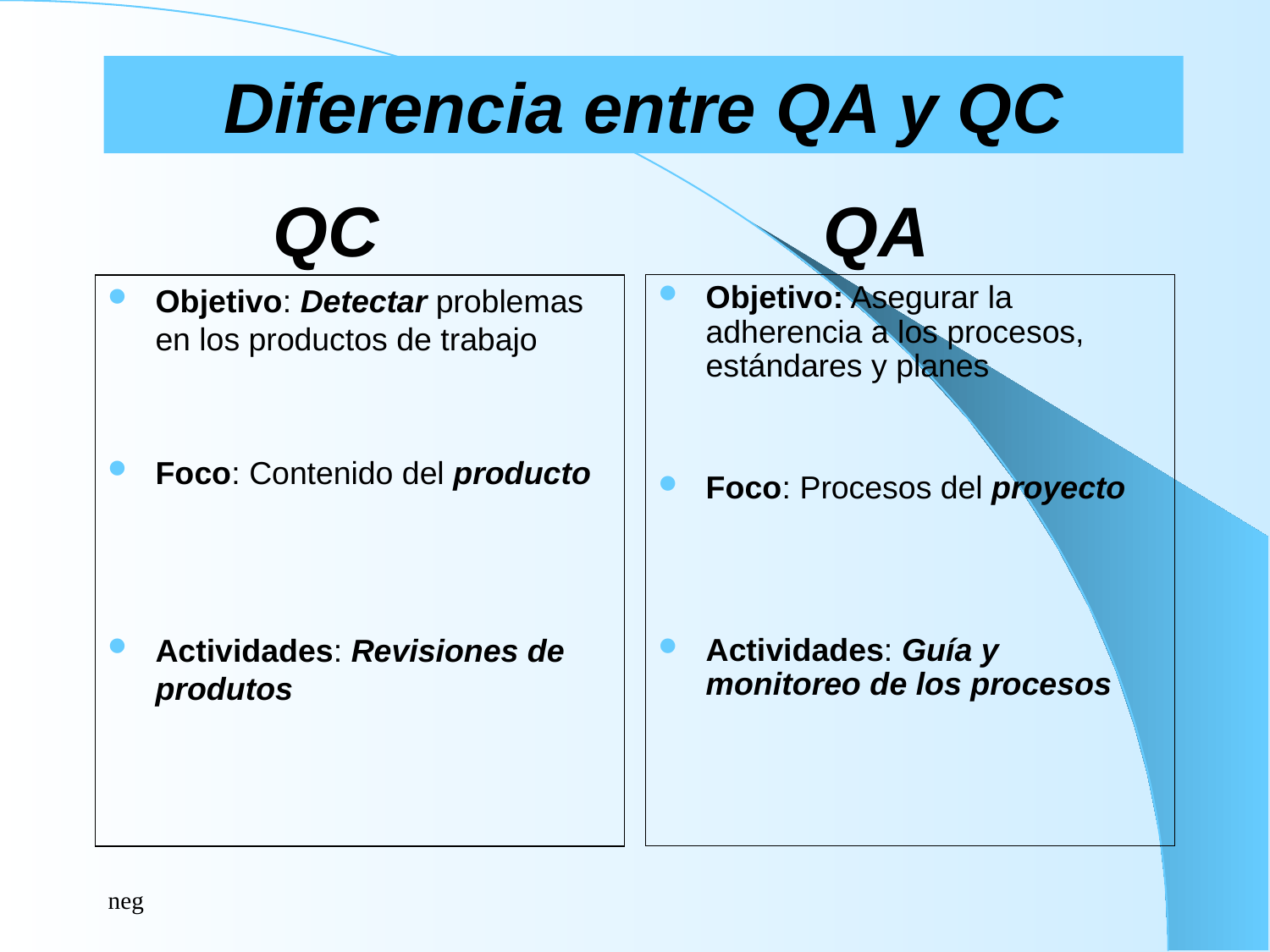

# Diferencia entre QA y QC
QC
QA
Objetivo: Detectar problemas en los productos de trabajo

Foco: Contenido del producto

Actividades: Revisiones de produtos
Objetivo: Asegurar la adherencia a los procesos, estándares y planes

Foco: Procesos del proyecto

Actividades: Guía y monitoreo de los procesos
neg